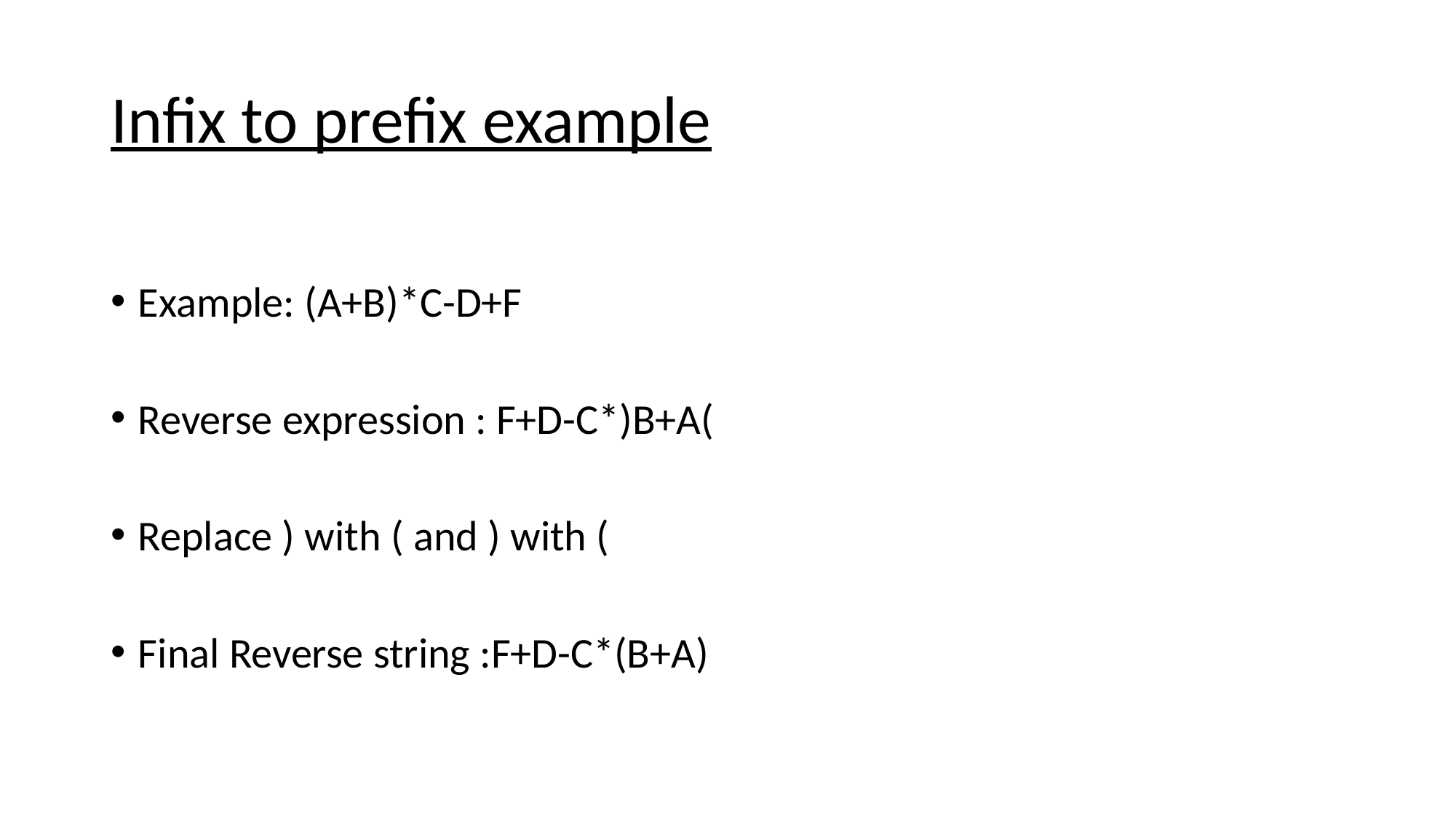

# Infix to prefix example
Example: (A+B)*C-D+F
Reverse expression : F+D-C*)B+A(
Replace ) with ( and ) with (
Final Reverse string :F+D-C*(B+A)